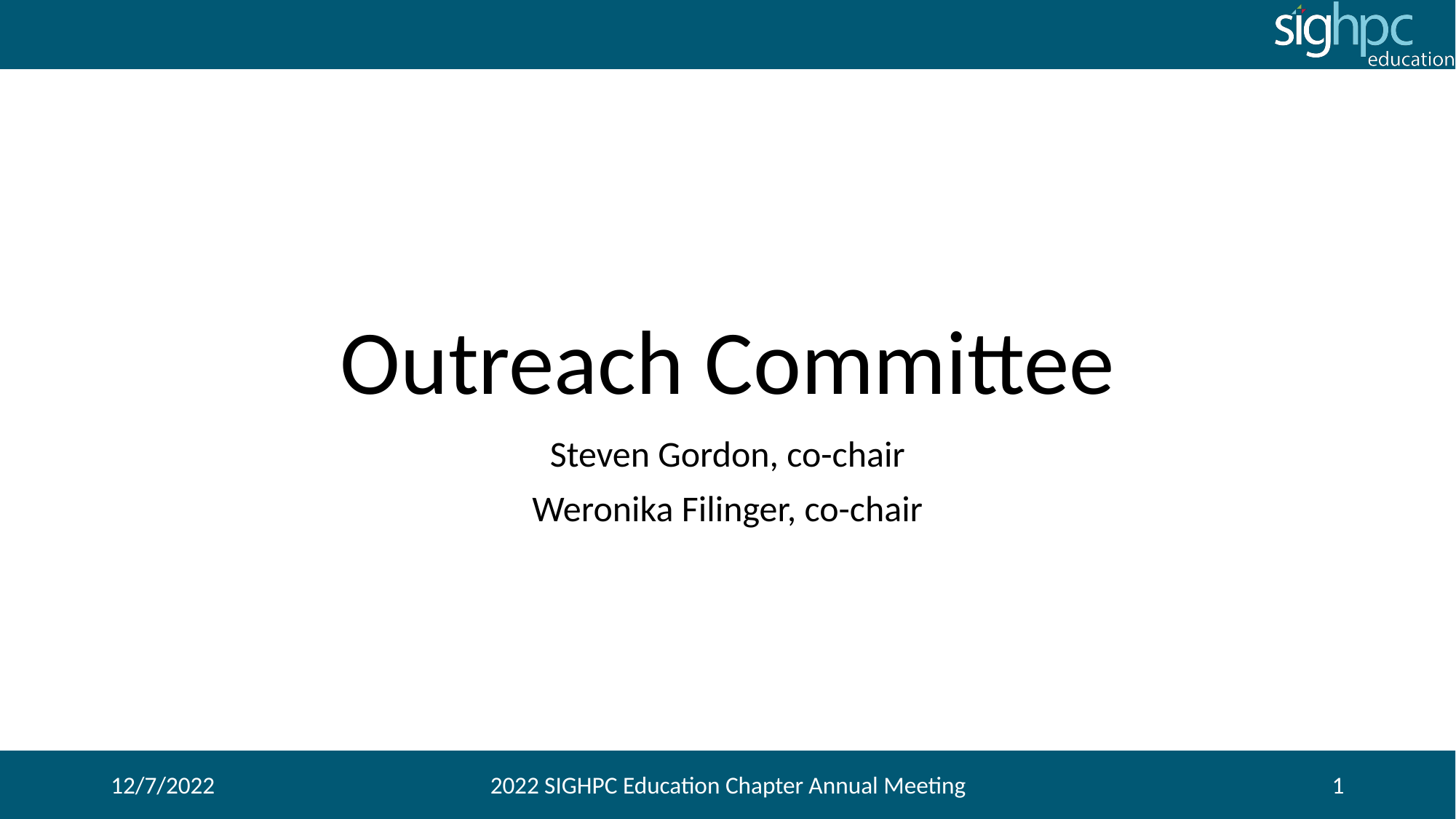

# Outreach Committee
Steven Gordon, co-chair
Weronika Filinger, co-chair
12/7/2022
2022 SIGHPC Education Chapter Annual Meeting
1